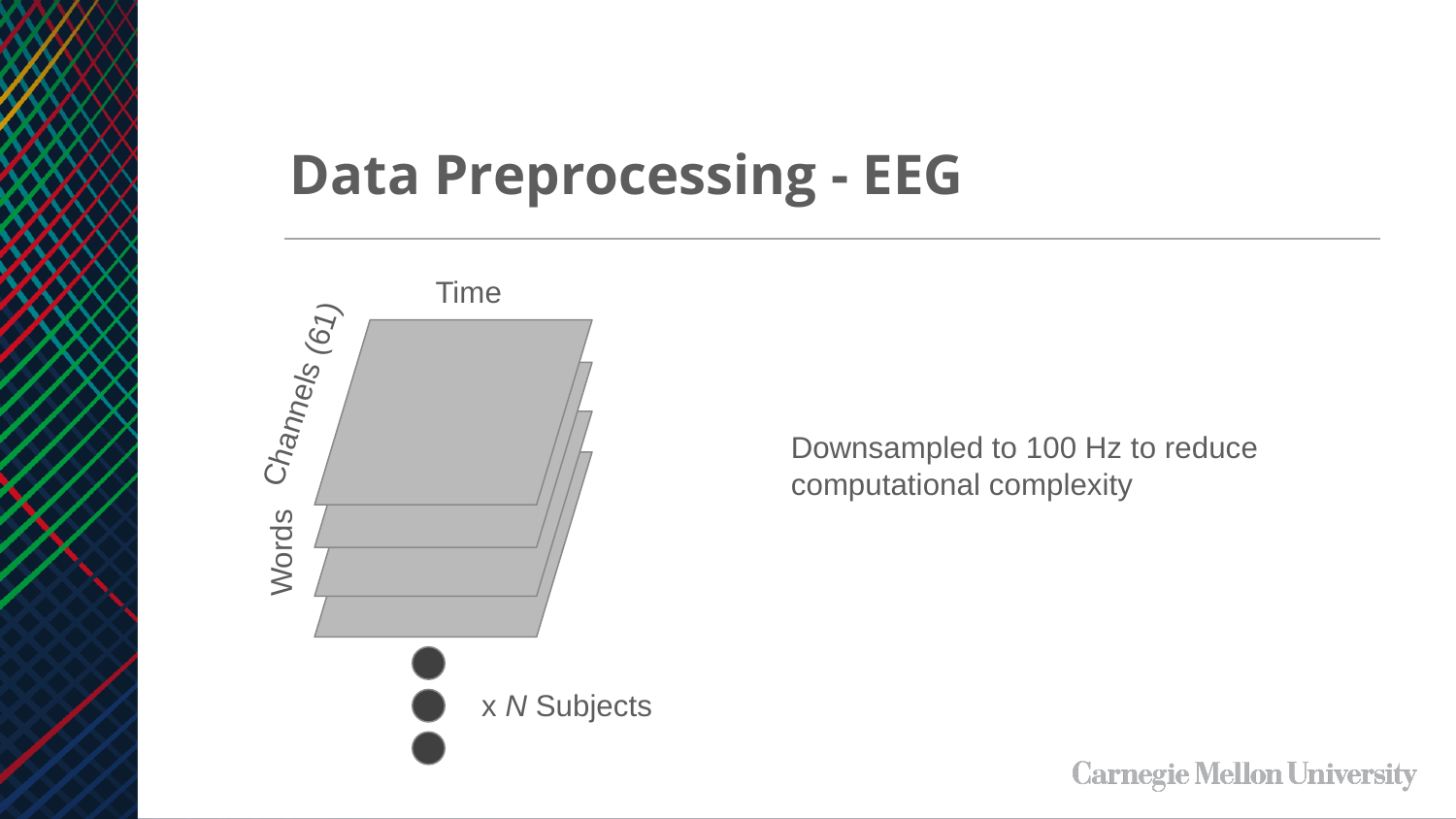

Data Preprocessing - EEG
Time

Channels (61)
Downsampled to 100 Hz to reduce computational complexity
Words

x N Subjects